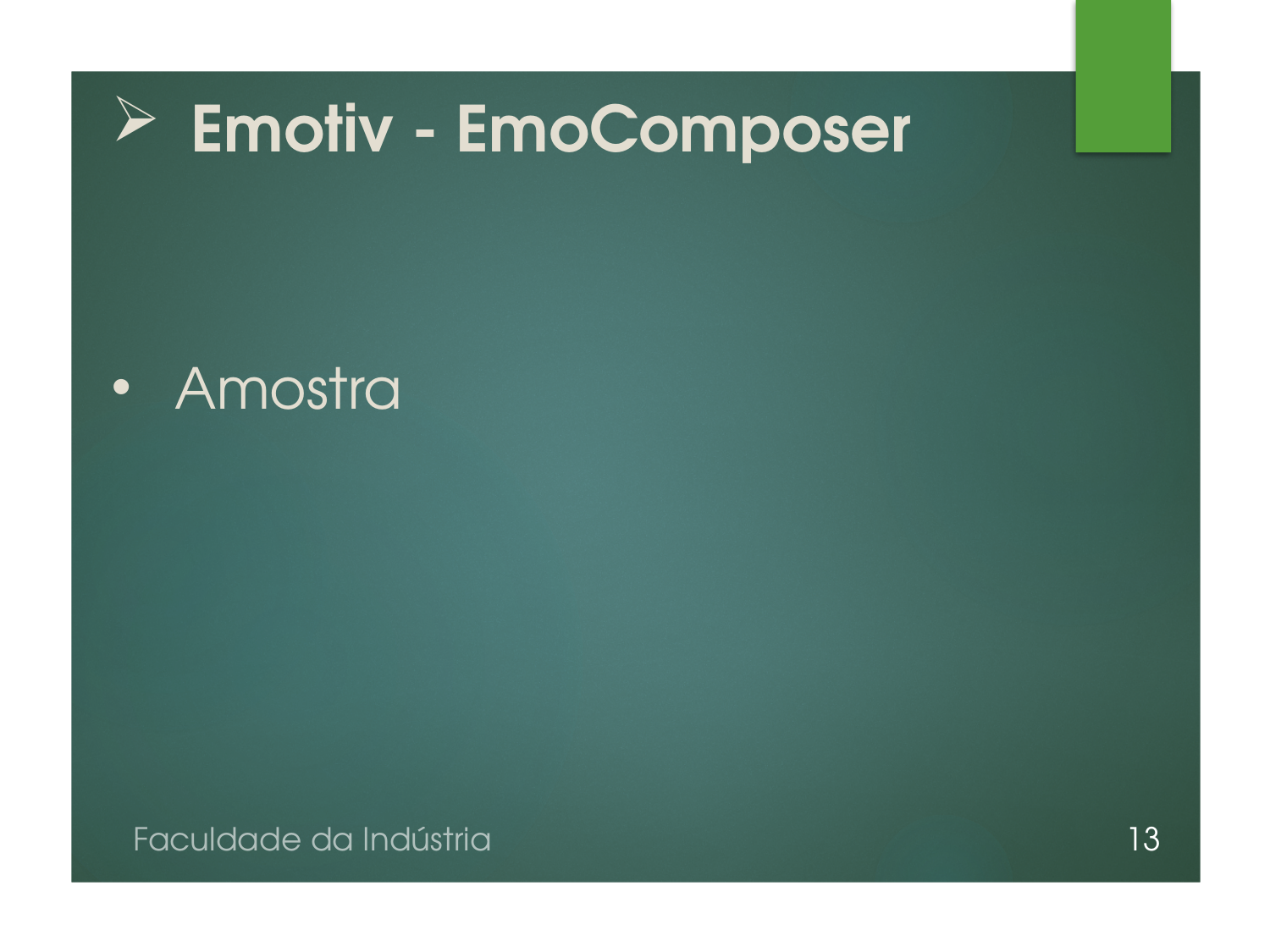

Emotiv - EmoComposer

Amostra
13
Faculdade da Indústria